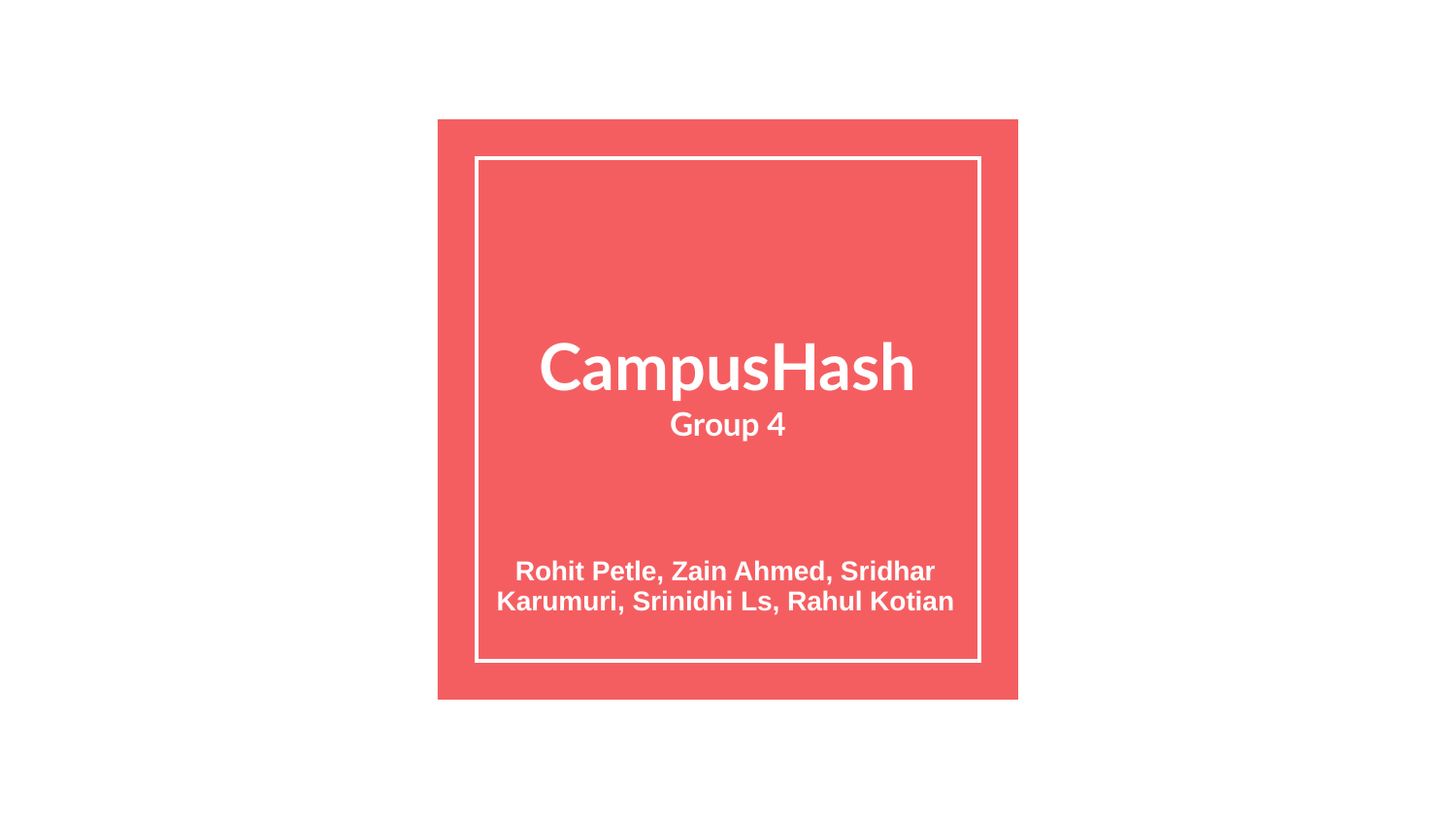

# CampusHash
Group 4
Rohit Petle, Zain Ahmed, Sridhar Karumuri, Srinidhi Ls, Rahul Kotian